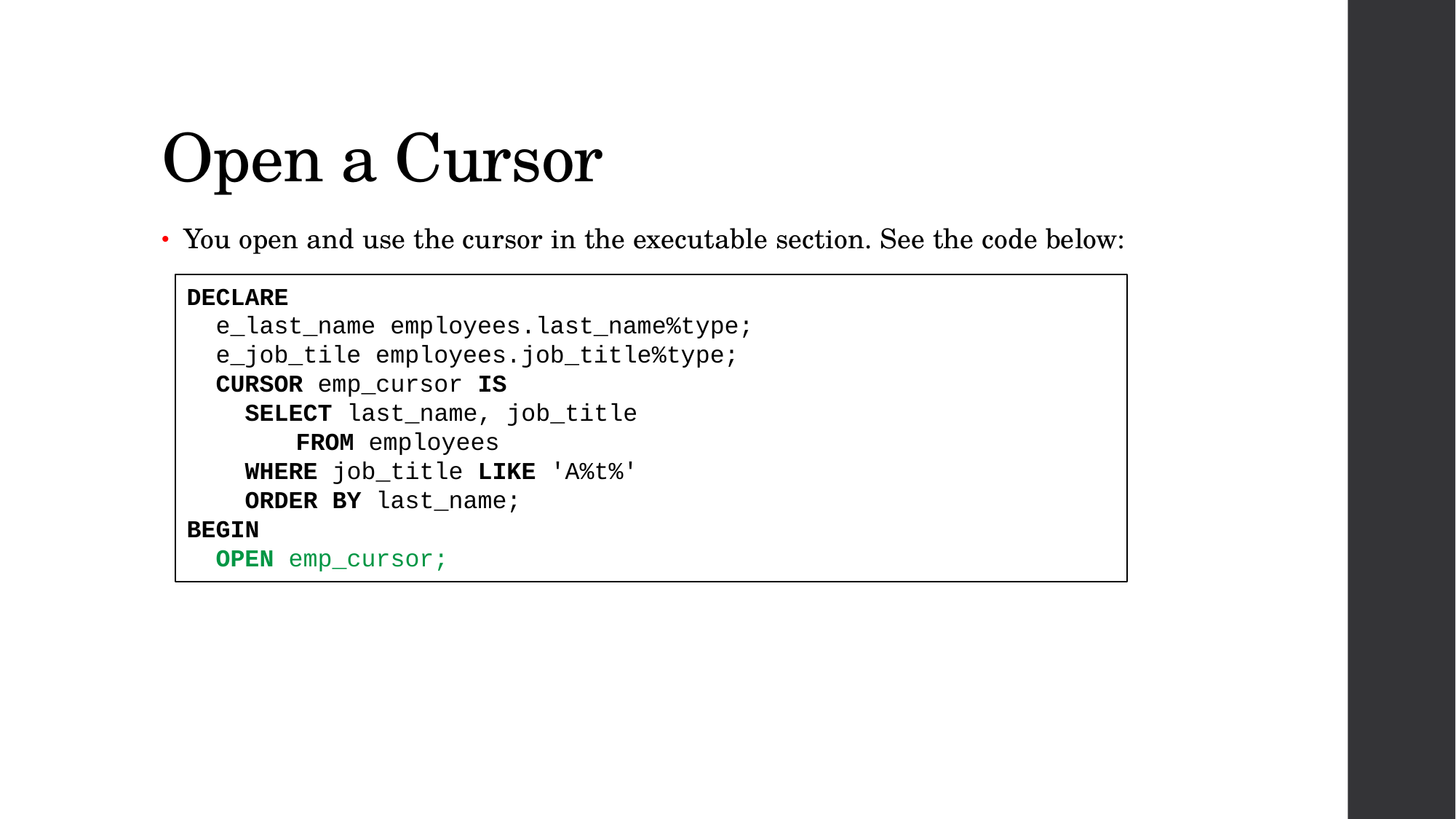

# Open a Cursor
You open and use the cursor in the executable section. See the code below:

DECLARE
  e_last_name employees.last_name%type;
  e_job_tile employees.job_title%type;
  CURSOR emp_cursor IS
    SELECT last_name, job_title
	FROM employees
    WHERE job_title LIKE 'A%t%'
    ORDER BY last_name;
BEGIN
  OPEN emp_cursor;